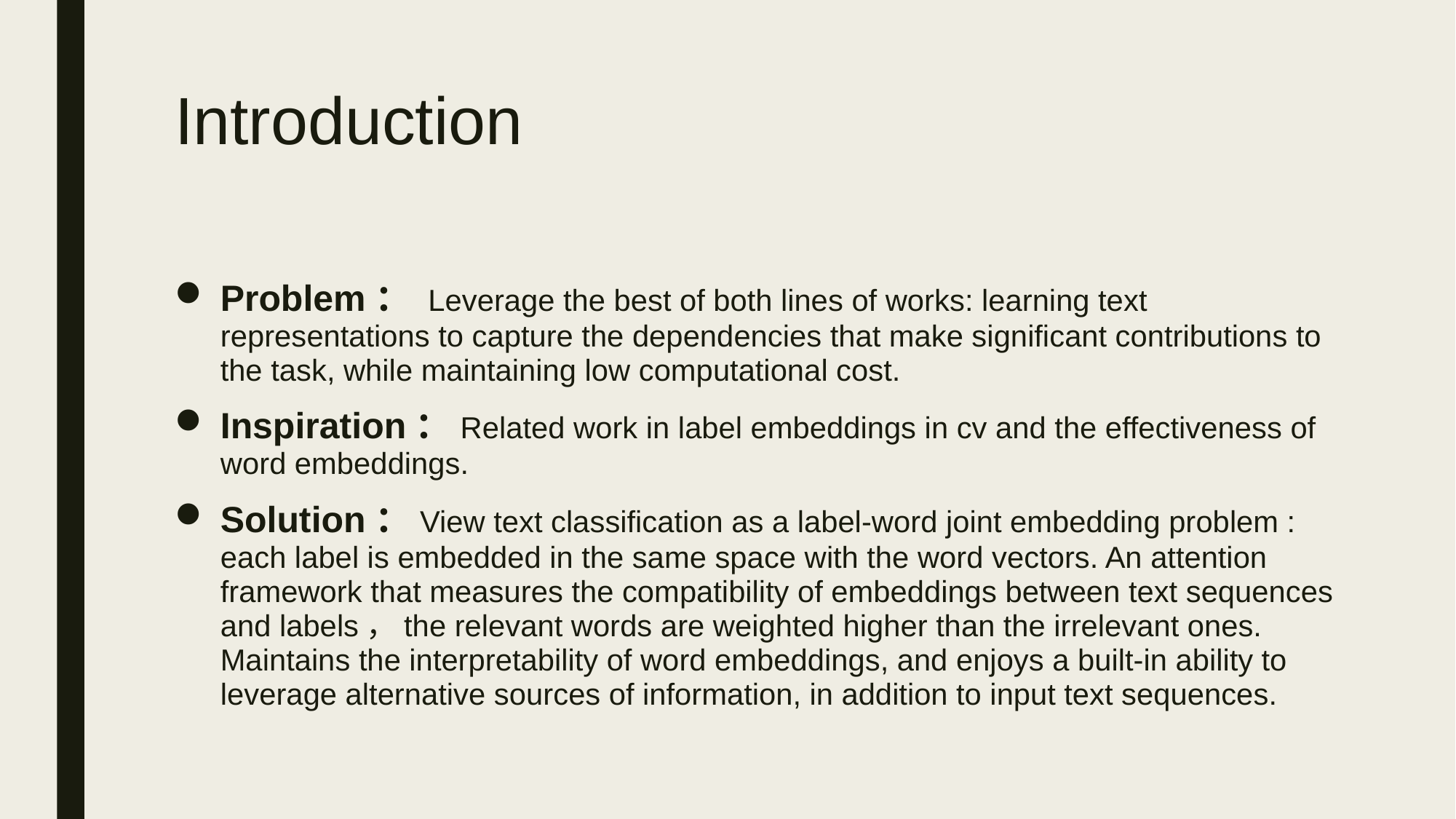

# Introduction

Problem： Leverage the best of both lines of works: learning text representations to capture the dependencies that make significant contributions to the task, while maintaining low computational cost.
Inspiration：Related work in label embeddings in cv and the effectiveness of word embeddings.
Solution：View text classification as a label-word joint embedding problem : each label is embedded in the same space with the word vectors. An attention framework that measures the compatibility of embeddings between text sequences and labels，the relevant words are weighted higher than the irrelevant ones. Maintains the interpretability of word embeddings, and enjoys a built-in ability to leverage alternative sources of information, in addition to input text sequences.